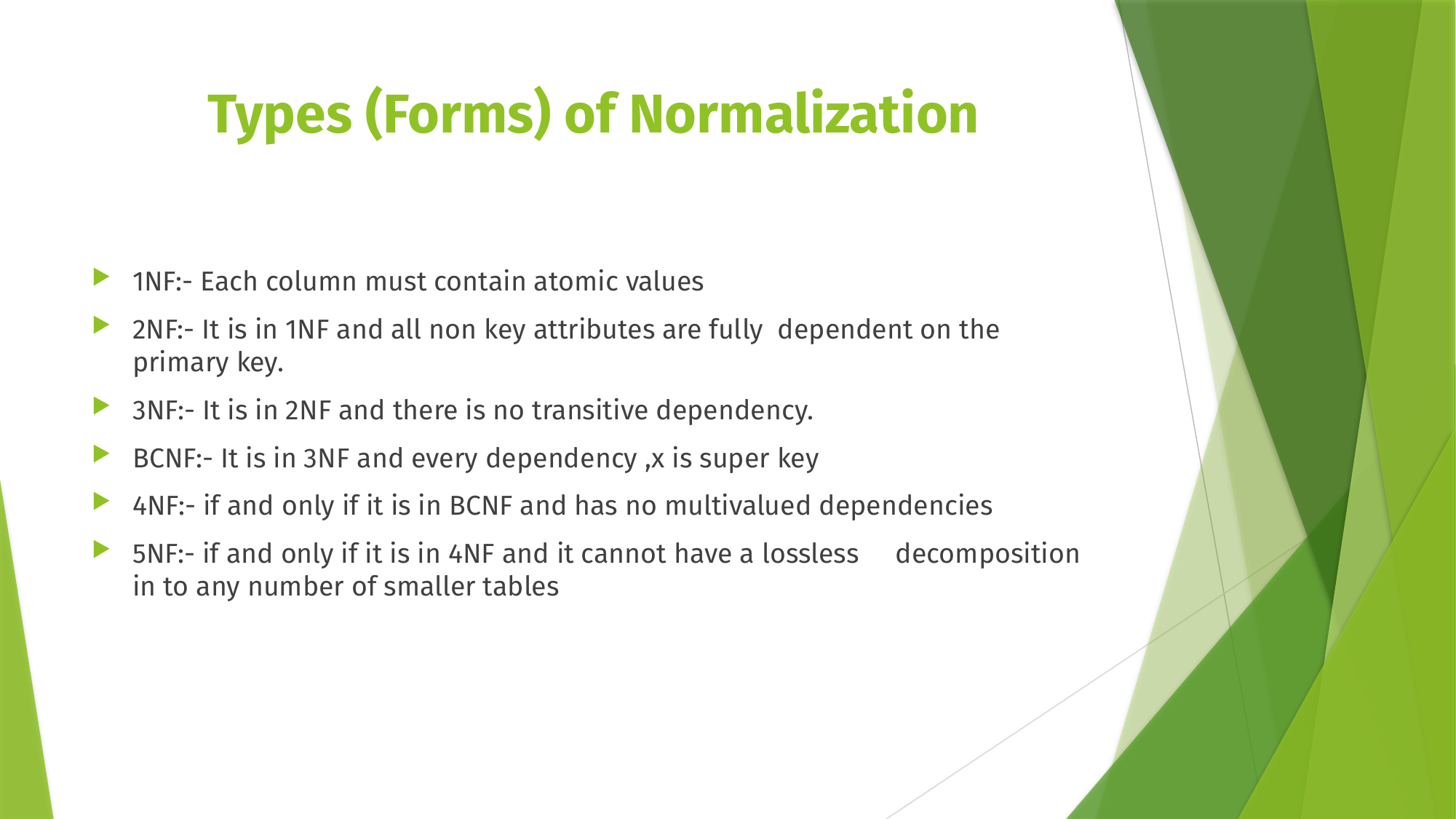

# Types (Forms) of Normalization
1NF:- Each column must contain atomic values
2NF:- It is in 1NF and all non key attributes are fully  dependent on the primary key.
3NF:- It is in 2NF and there is no transitive dependency.
BCNF:- It is in 3NF and every dependency ,x is super key
4NF:- if and only if it is in BCNF and has no multivalued dependencies
5NF:- if and only if it is in 4NF and it cannot have a lossless     decomposition in to any number of smaller tables